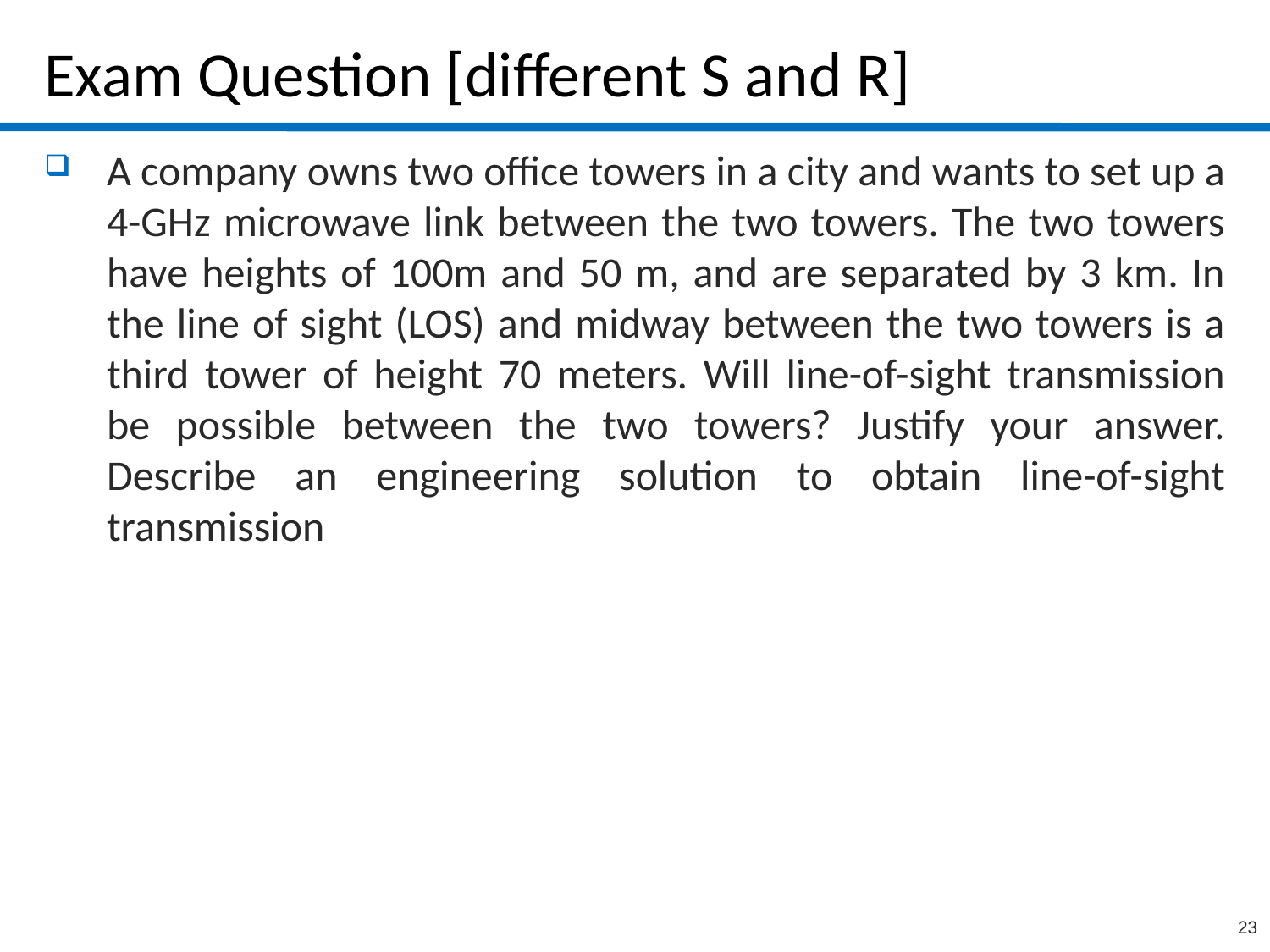

# Exam Question [different S and R]
A company owns two office towers in a city and wants to set up a 4-GHz microwave link between the two towers. The two towers have heights of 100m and 50 m, and are separated by 3 km. In the line of sight (LOS) and midway between the two towers is a third tower of height 70 meters. Will line-of-sight transmission be possible between the two towers? Justify your answer. Describe an engineering solution to obtain line-of-sight transmission
23